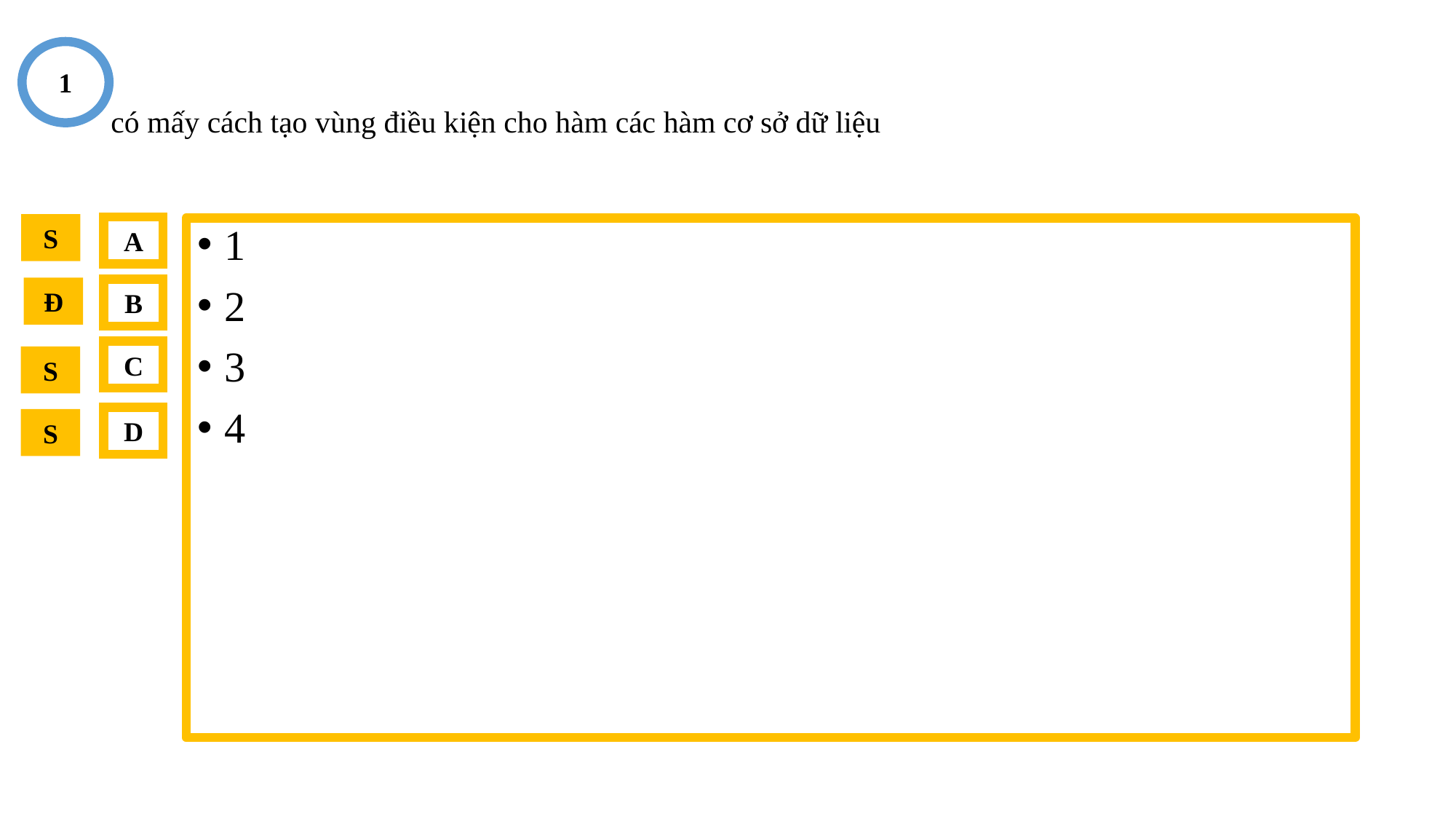

1
# có mấy cách tạo vùng điều kiện cho hàm các hàm cơ sở dữ liệu
S
A
1
2
3
4

Đ
B
C
S
D
S